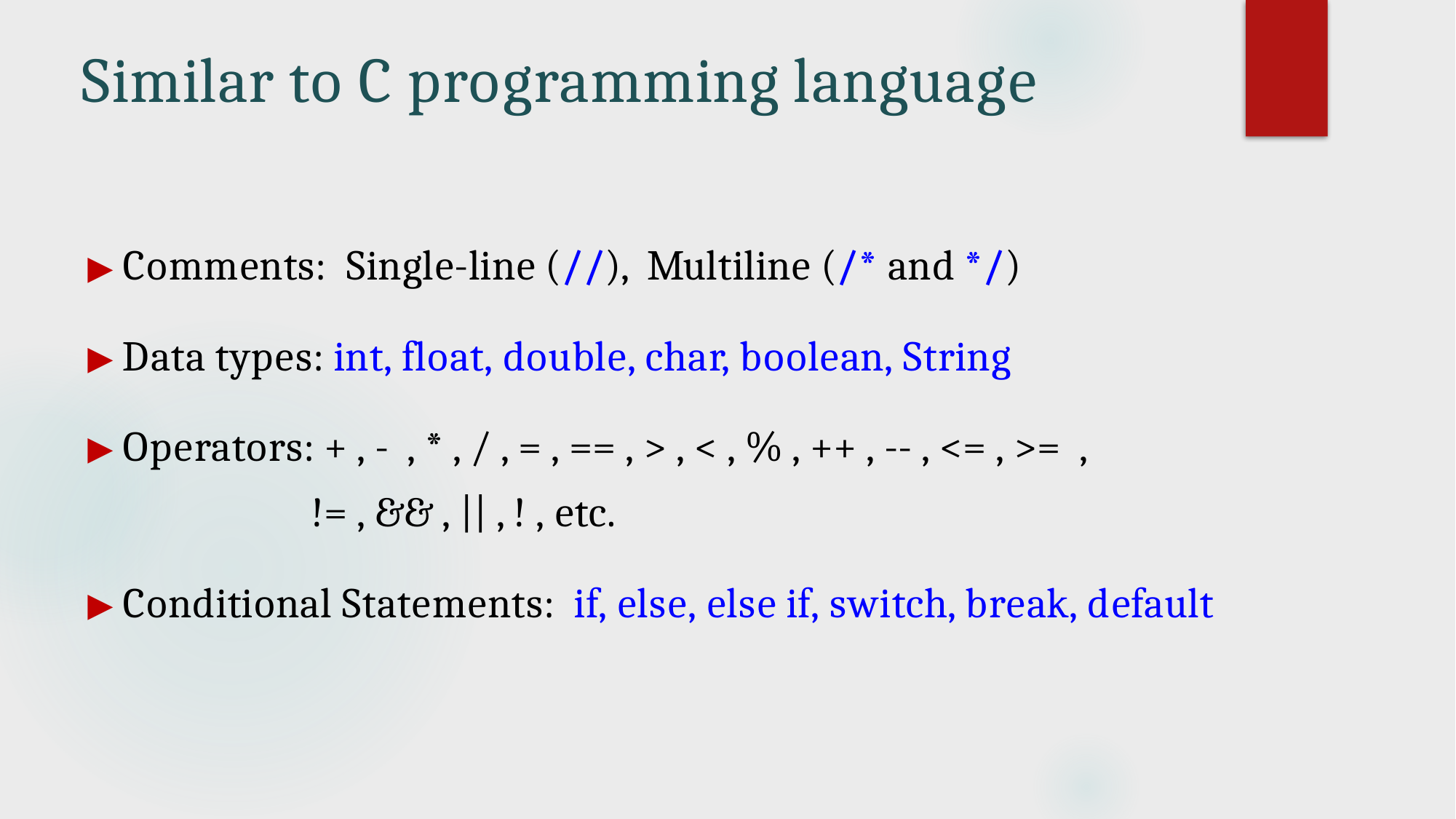

# Similar to C programming language
Comments:  Single-line (//),  Multiline (/* and */)

Data types: int, float, double, char, boolean, String

Operators: + , -  , * , / , = , == , > , < , % , ++ , -- , <= , >=  ,
                         != , && , || , ! , etc.

Conditional Statements:  if, else, else if, switch, break, default